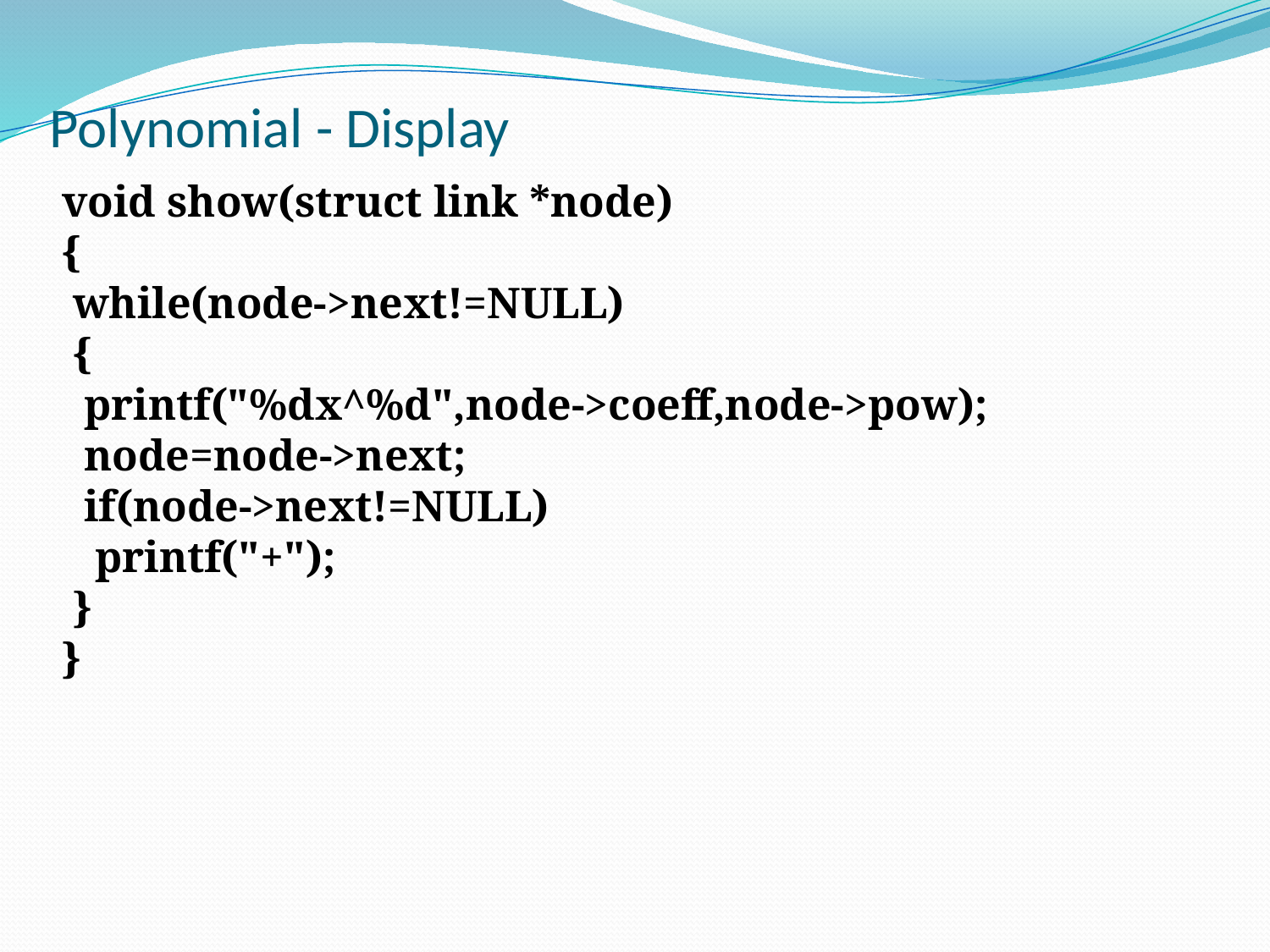

# Polynomial - Display
void show(struct link *node)
{
 while(node->next!=NULL)
 {
  printf("%dx^%d",node->coeff,node->pow);
  node=node->next;
  if(node->next!=NULL)
   printf("+");
 }
}